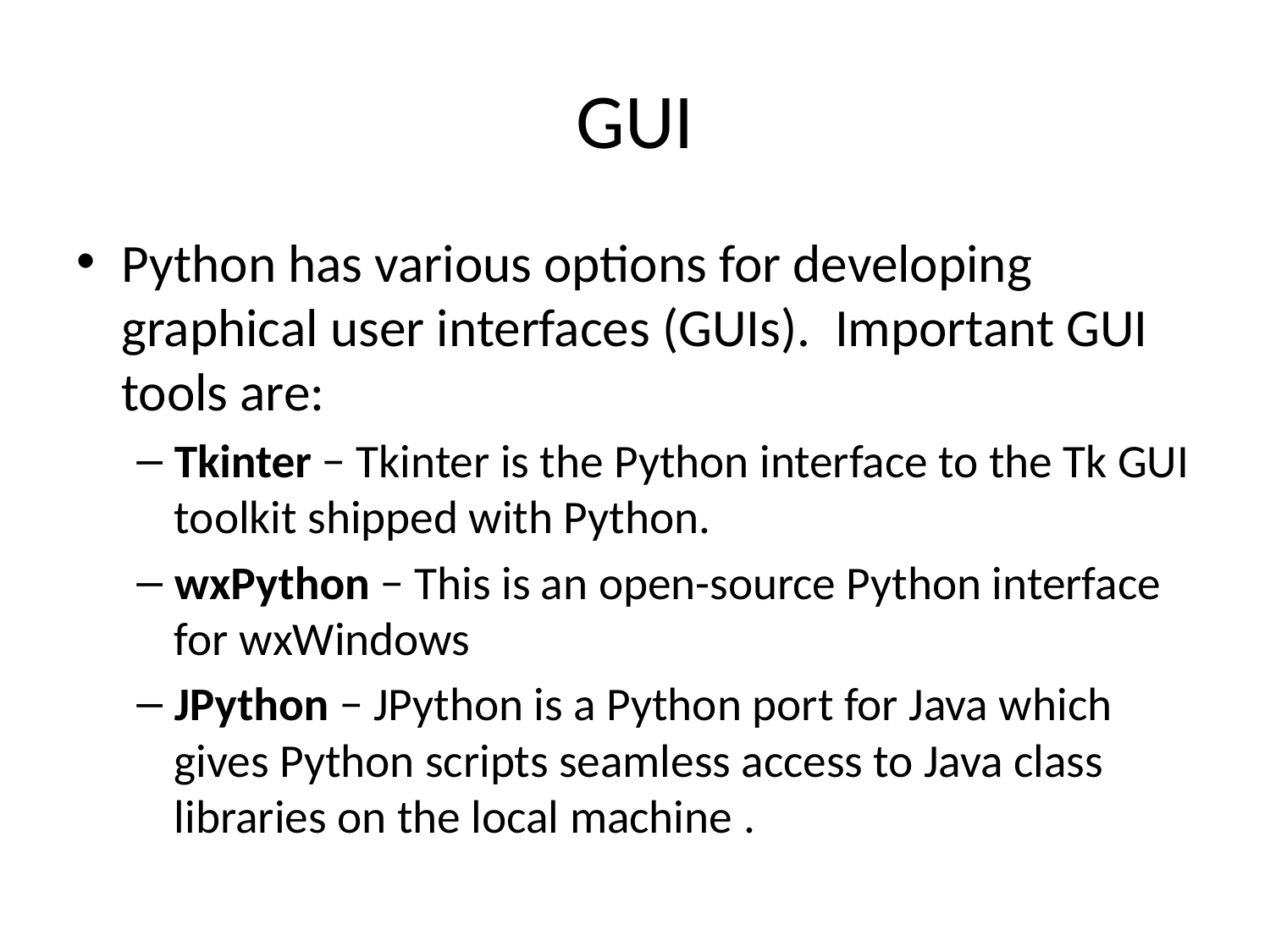

# GUI
Python has various options for developing graphical user interfaces (GUIs).  Important GUI tools are:
Tkinter − Tkinter is the Python interface to the Tk GUI toolkit shipped with Python.
wxPython − This is an open-source Python interface for wxWindows
JPython − JPython is a Python port for Java which gives Python scripts seamless access to Java class libraries on the local machine .